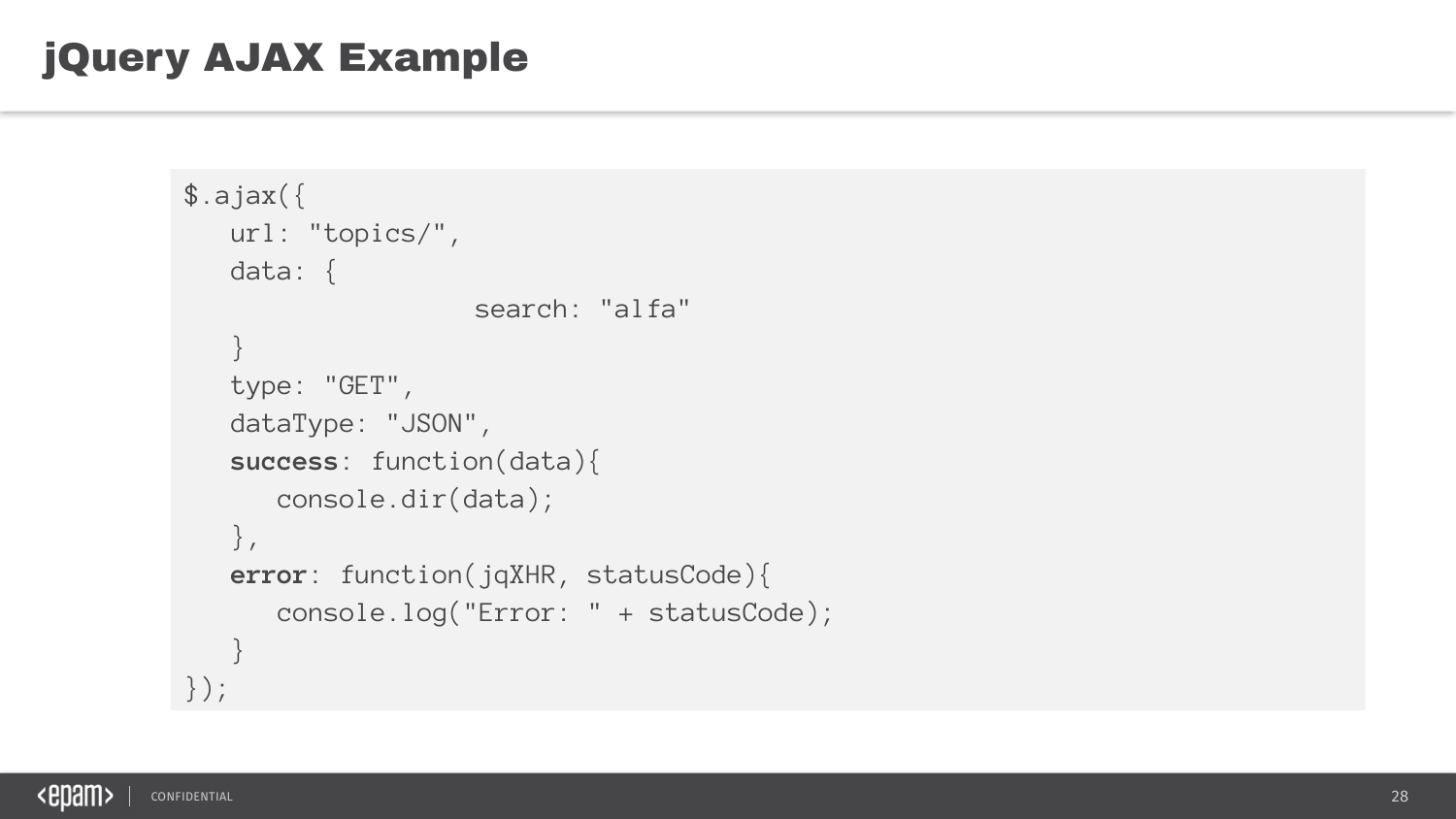

jQuery AJAX Example

$.ajax({
   url: "topics/",
   data: {
		search: "alfa"
   }
   type: "GET",
   dataType: "JSON",
   success: function(data){
      console.dir(data);
   },
   error: function(jqXHR, statusCode){
      console.log("Error: " + statusCode);
   }
});